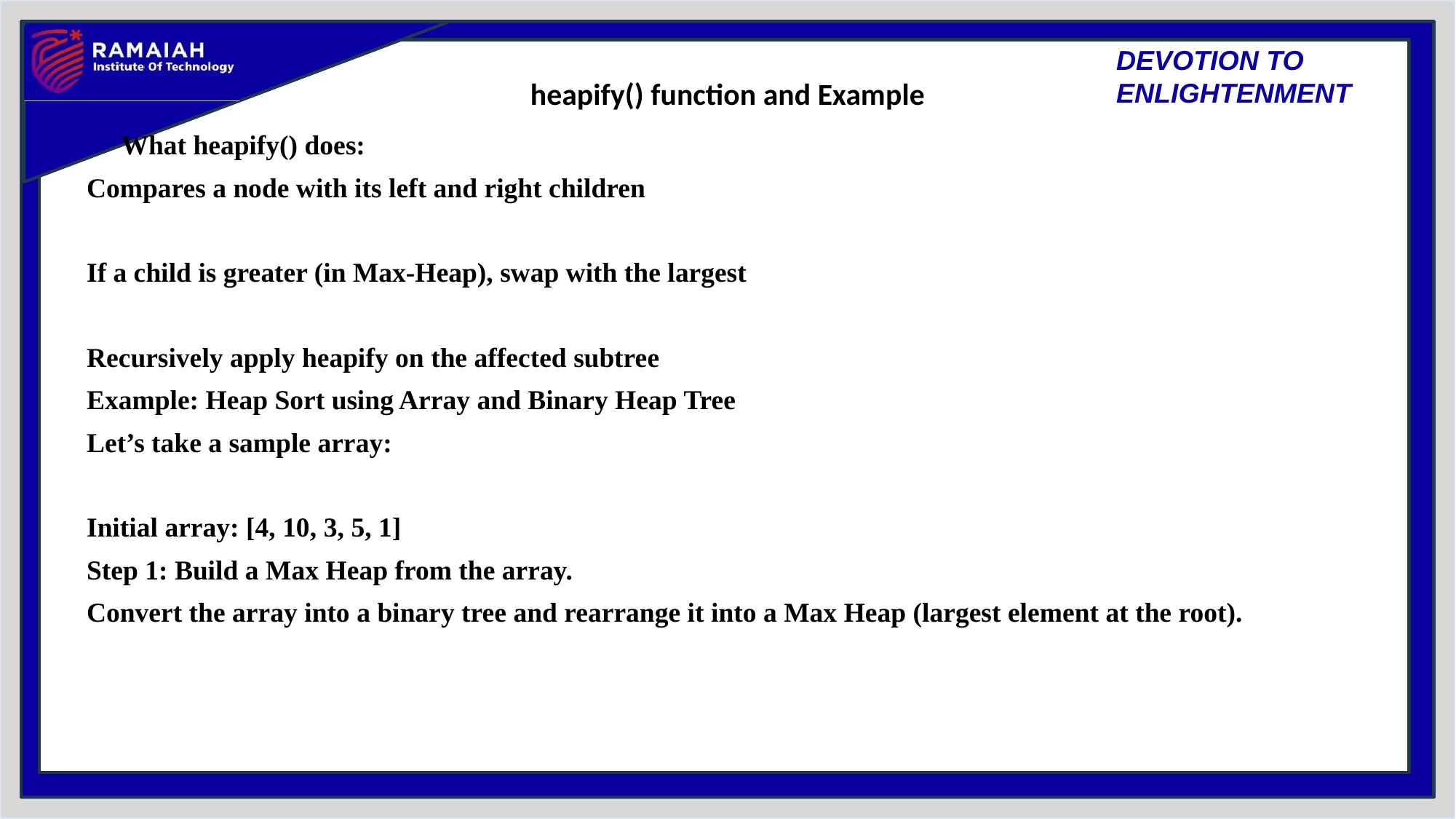

# heapify() function and Example
     What heapify() does:
Compares a node with its left and right children

If a child is greater (in Max-Heap), swap with the largest

Recursively apply heapify on the affected subtree
Example: Heap Sort using Array and Binary Heap Tree
Let’s take a sample array:

Initial array: [4, 10, 3, 5, 1]
Step 1: Build a Max Heap from the array.
Convert the array into a binary tree and rearrange it into a Max Heap (largest element at the root).